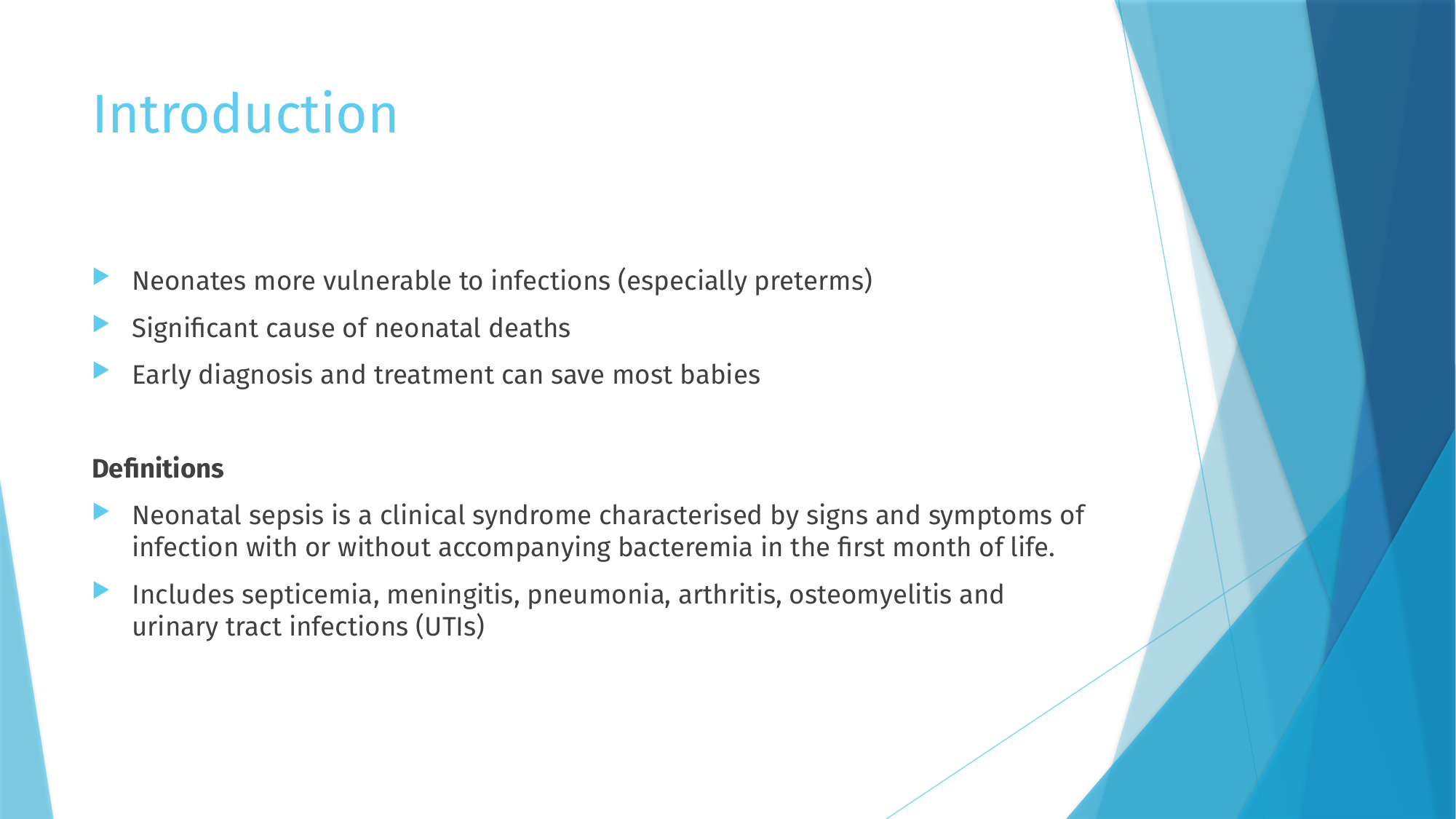

# Introduction
Neonates more vulnerable to infections (especially preterms)
Significant cause of neonatal deaths
Early diagnosis and treatment can save most babies

Definitions
Neonatal sepsis is a clinical syndrome characterised by signs and symptoms of infection with or without accompanying bacteremia in the first month of life.
Includes septicemia, meningitis, pneumonia, arthritis, osteomyelitis and urinary tract infections (UTIs)